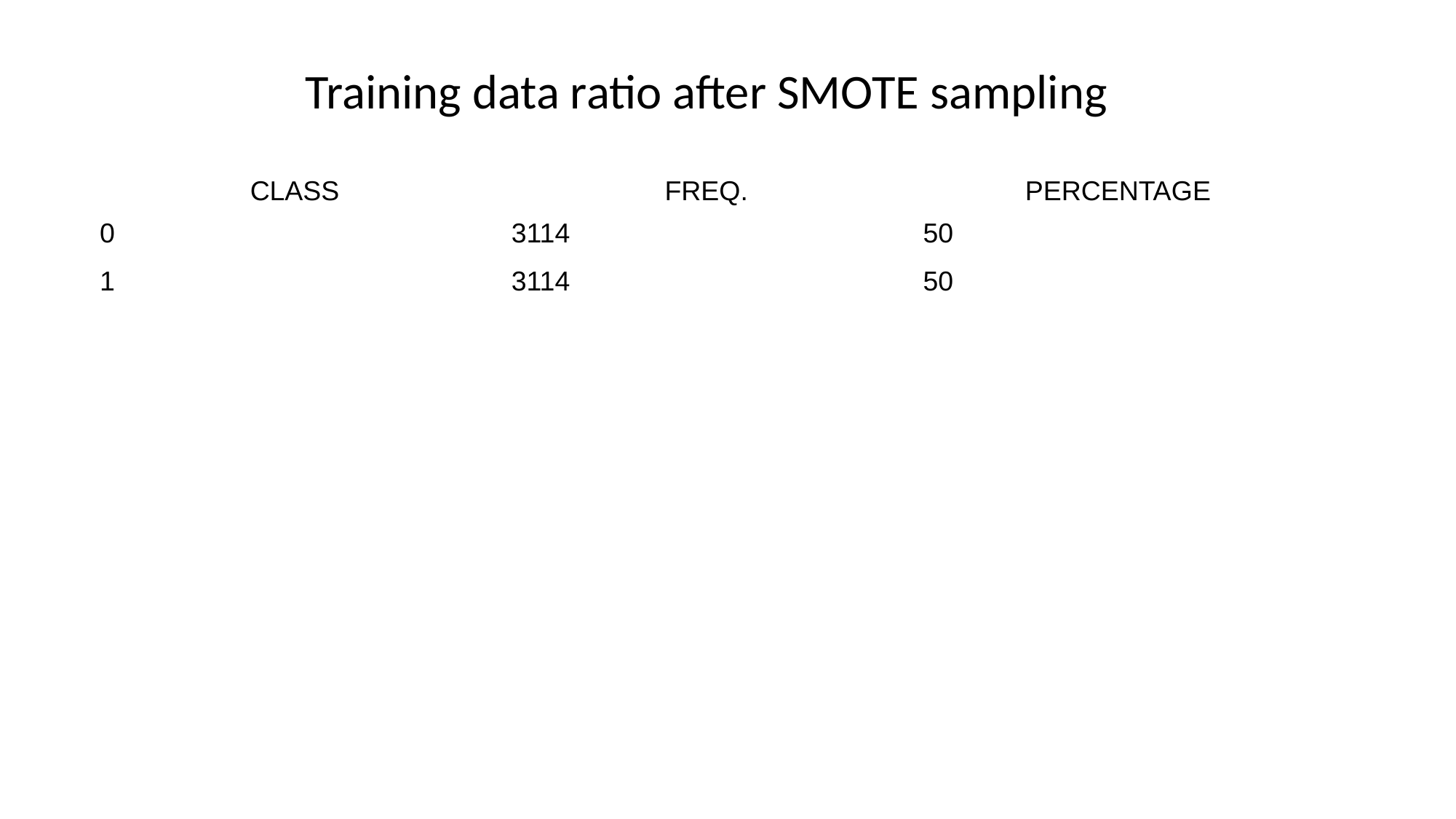

Training data ratio after SMOTE sampling
| CLASS | FREQ. | PERCENTAGE |
| --- | --- | --- |
| 0 | 3114 | 50 |
| 1 | 3114 | 50 |